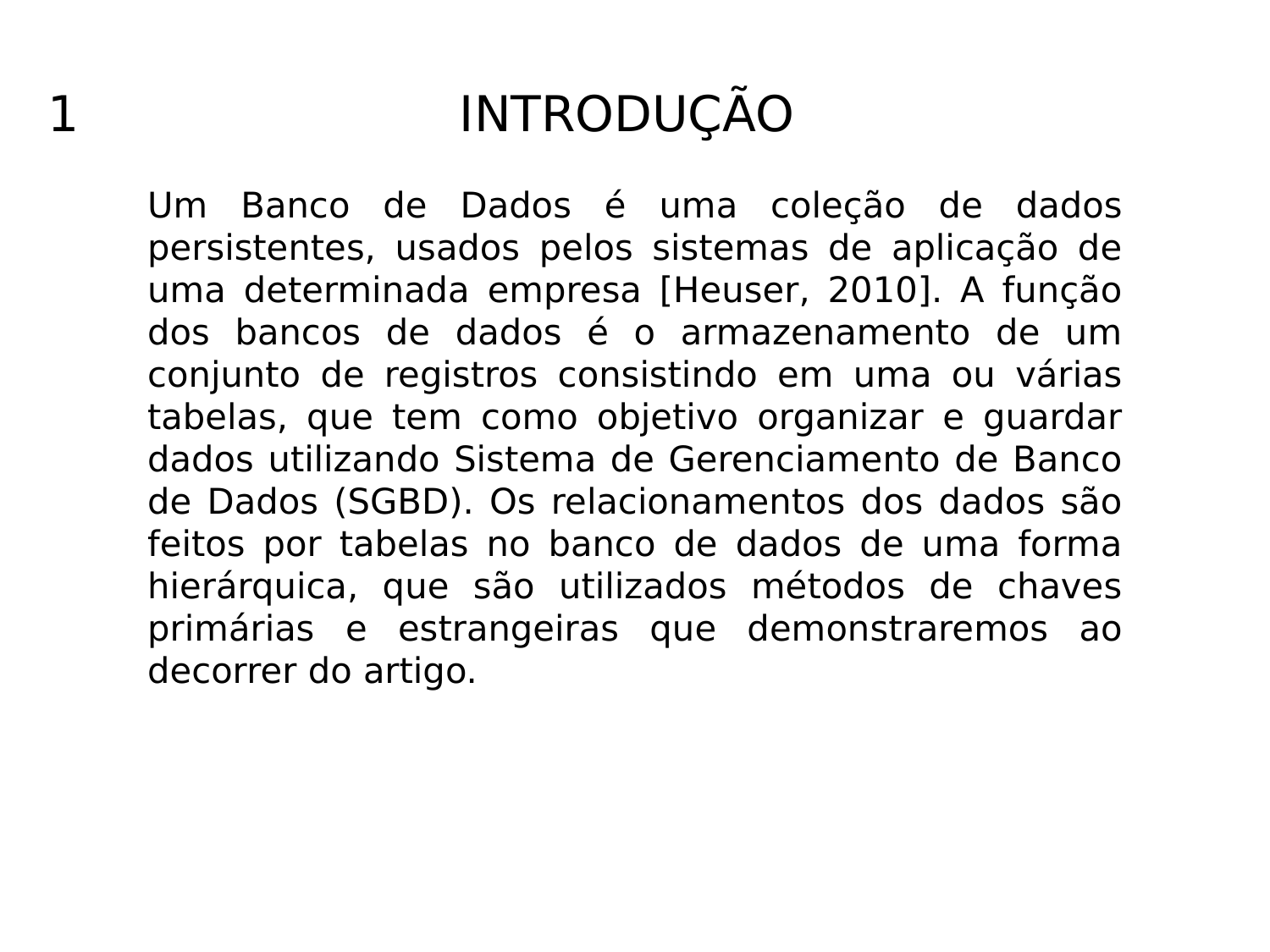

1 			  INTRODUÇÃO

Um Banco de Dados é uma coleção de dados persistentes, usados pelos sistemas de aplicação de uma determinada empresa [Heuser, 2010]. A função dos bancos de dados é o armazenamento de um conjunto de registros consistindo em uma ou várias tabelas, que tem como objetivo organizar e guardar dados utilizando Sistema de Gerenciamento de Banco de Dados (SGBD). Os relacionamentos dos dados são feitos por tabelas no banco de dados de uma forma hierárquica, que são utilizados métodos de chaves primárias e estrangeiras que demonstraremos ao decorrer do artigo.